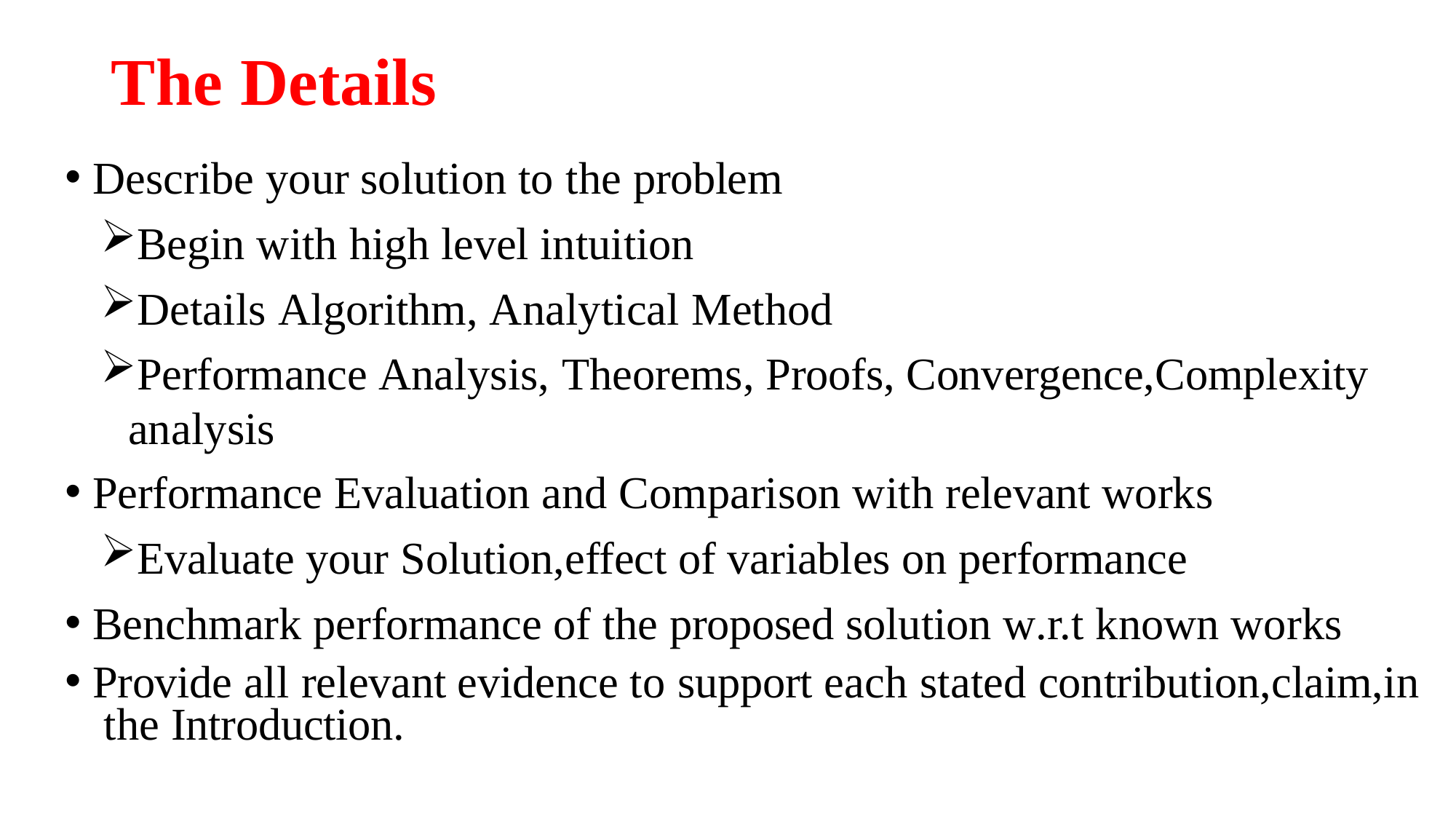

# The Details
Describe your solution to the problem
Begin with high level intuition
Details Algorithm, Analytical Method
Performance Analysis, Theorems, Proofs, Convergence,Complexity analysis
Performance Evaluation and Comparison with relevant works
Evaluate your Solution,effect of variables on performance
Benchmark performance of the proposed solution w.r.t known works
Provide all relevant evidence to support each stated contribution,claim,in  the Introduction.